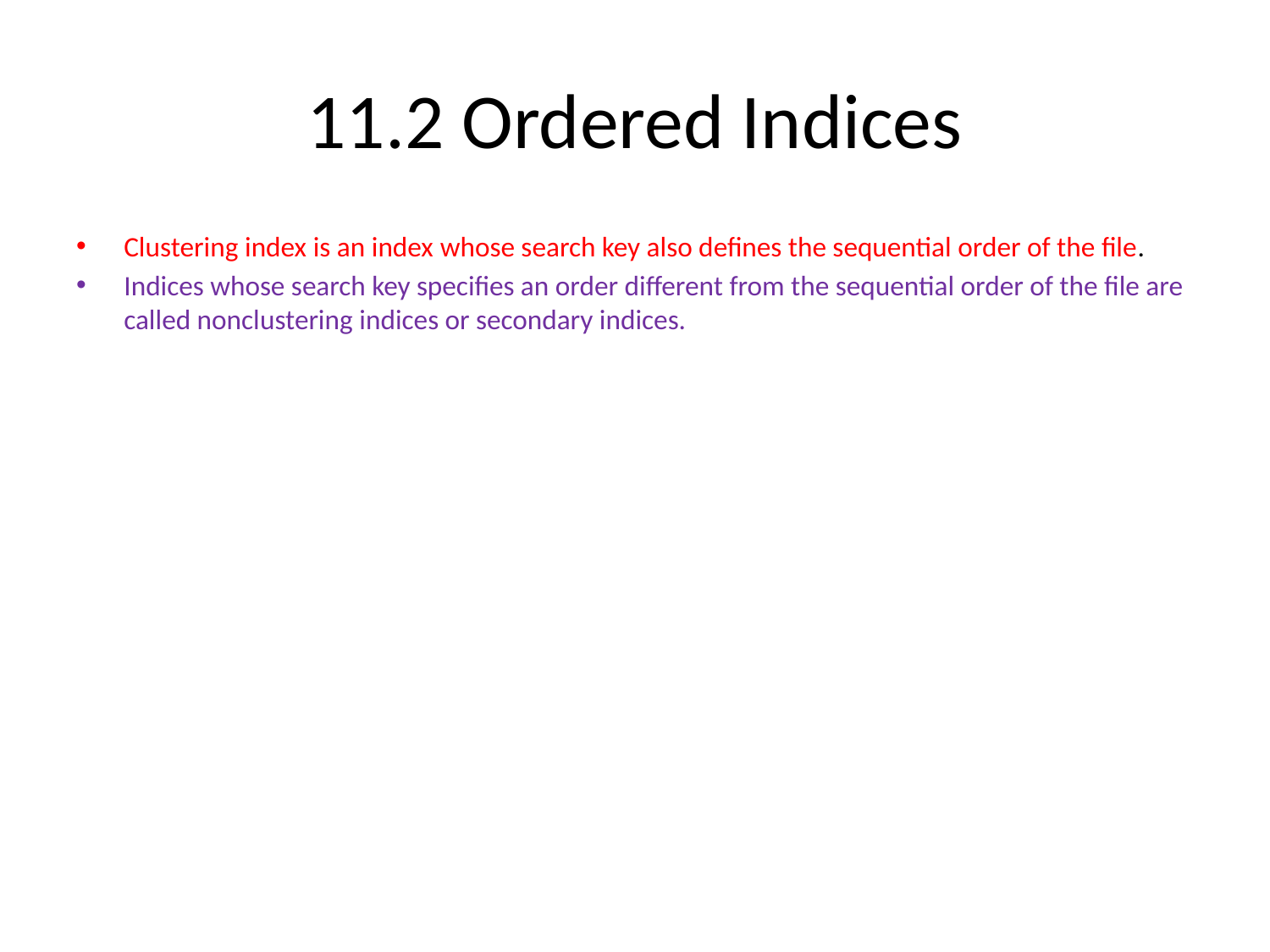

# 11.2 Ordered Indices
Clustering index is an index whose search key also defines the sequential order of the file.
Indices whose search key specifies an order different from the sequential order of the file are called nonclustering indices or secondary indices.